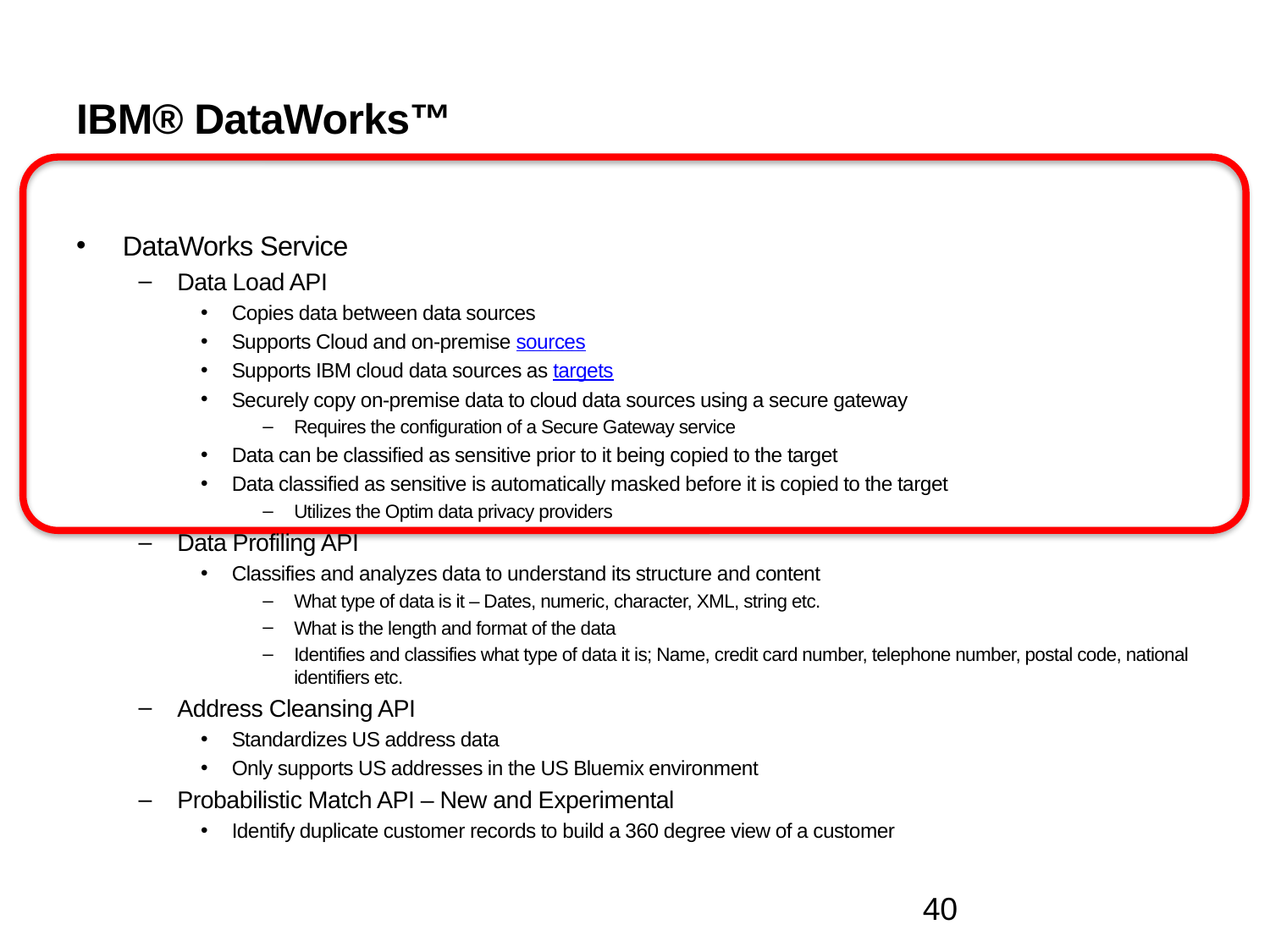

# IBM® DataWorks™

DataWorks Service
Data Load API
Copies data between data sources
Supports Cloud and on-premise sources
Supports IBM cloud data sources as targets
Securely copy on-premise data to cloud data sources using a secure gateway
Requires the configuration of a Secure Gateway service
Data can be classified as sensitive prior to it being copied to the target
Data classified as sensitive is automatically masked before it is copied to the target
Utilizes the Optim data privacy providers
Data Profiling API
Classifies and analyzes data to understand its structure and content
What type of data is it – Dates, numeric, character, XML, string etc.
What is the length and format of the data
Identifies and classifies what type of data it is; Name, credit card number, telephone number, postal code, national identifiers etc.
Address Cleansing API
Standardizes US address data
Only supports US addresses in the US Bluemix environment
Probabilistic Match API – New and Experimental
Identify duplicate customer records to build a 360 degree view of a customer

40